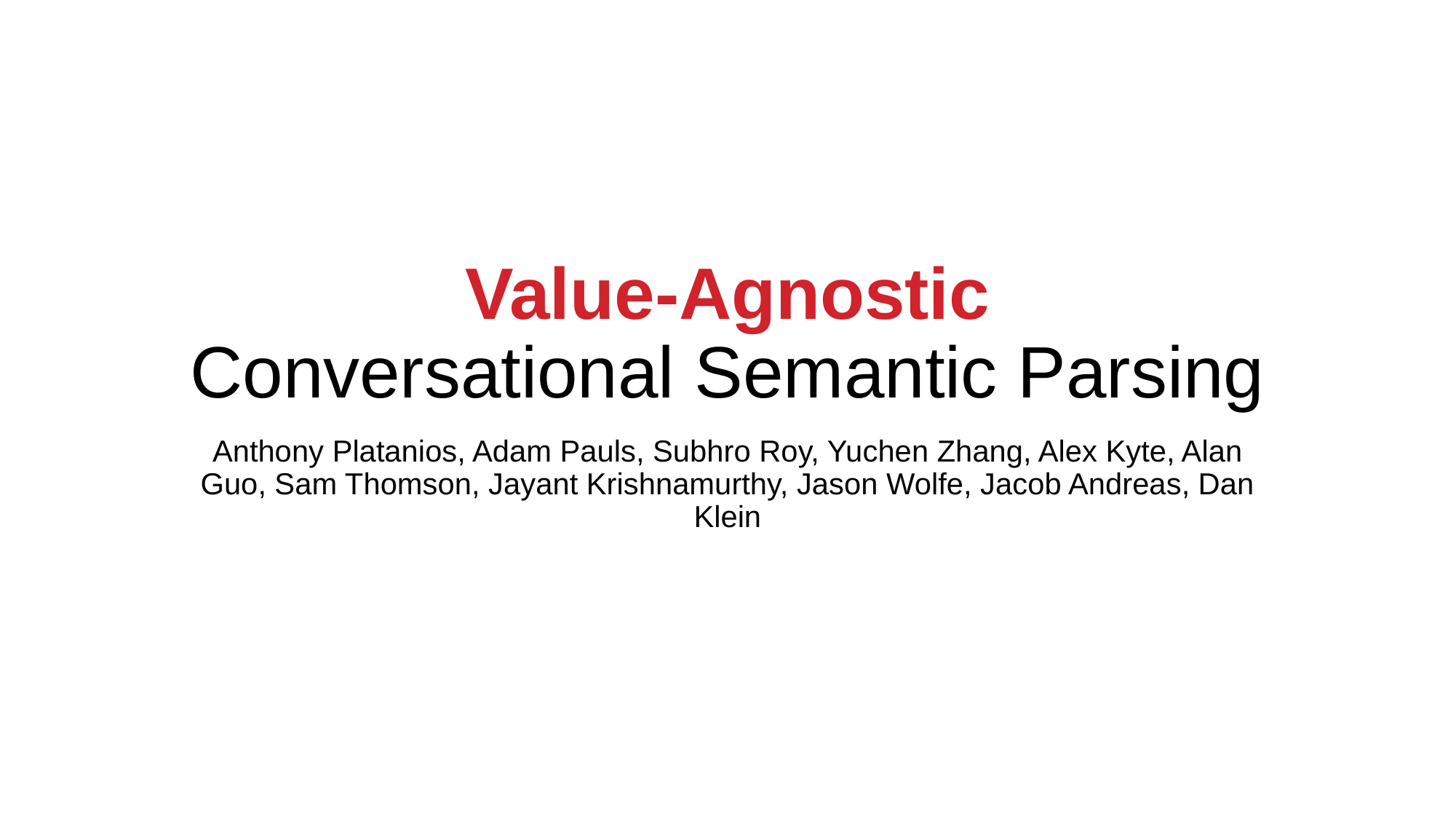

# Value-Agnostic Conversational Semantic Parsing
Anthony Platanios, Adam Pauls, Subhro Roy, Yuchen Zhang, Alex Kyte, Alan Guo, Sam Thomson, Jayant Krishnamurthy, Jason Wolfe, Jacob Andreas, Dan Klein